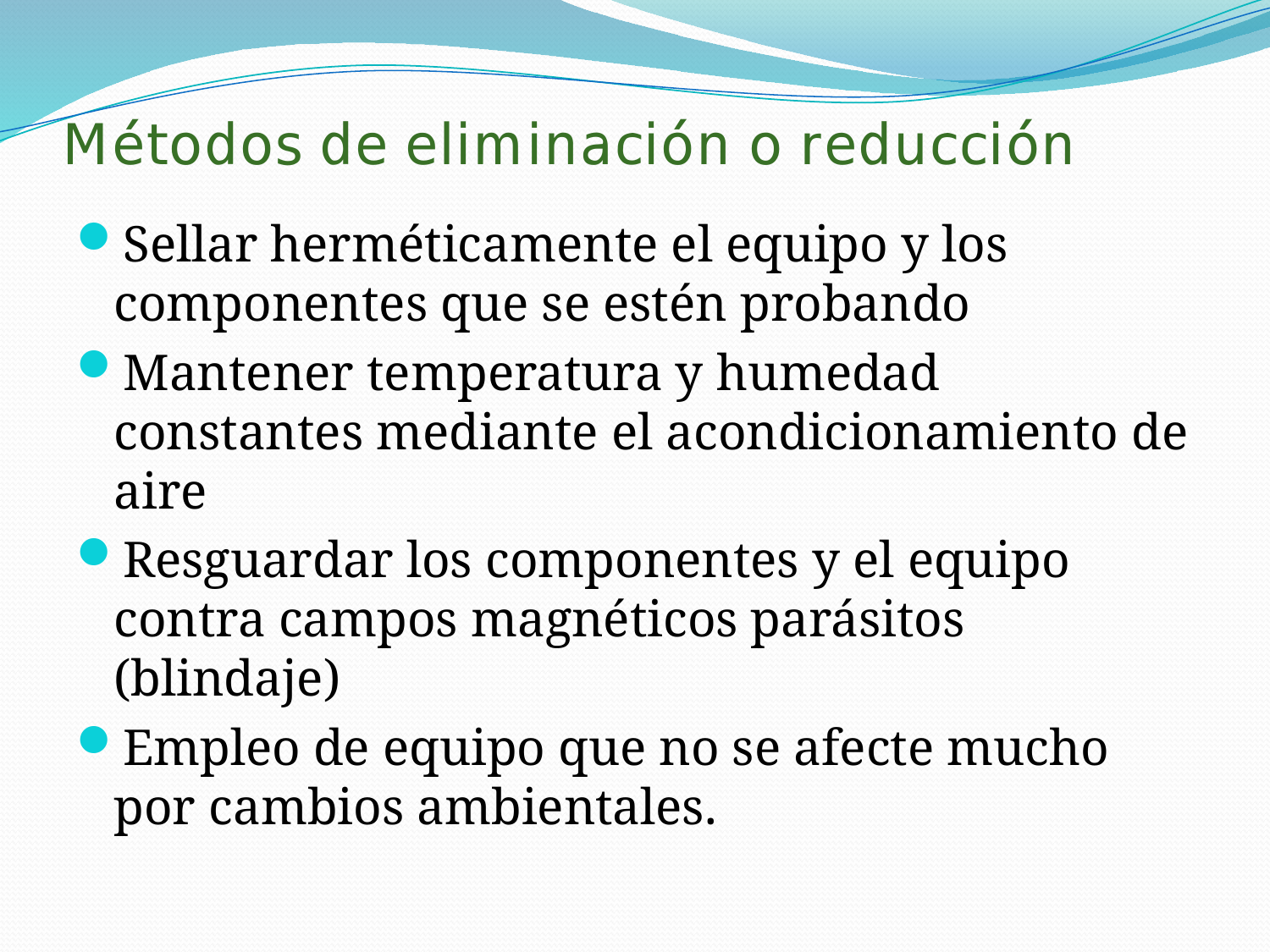

# Métodos de eliminación o reducción
Sellar herméticamente el equipo y los componentes que se estén probando
Mantener temperatura y humedad constantes mediante el acondicionamiento de aire
Resguardar los componentes y el equipo contra campos magnéticos parásitos (blindaje)
Empleo de equipo que no se afecte mucho por cambios ambientales.